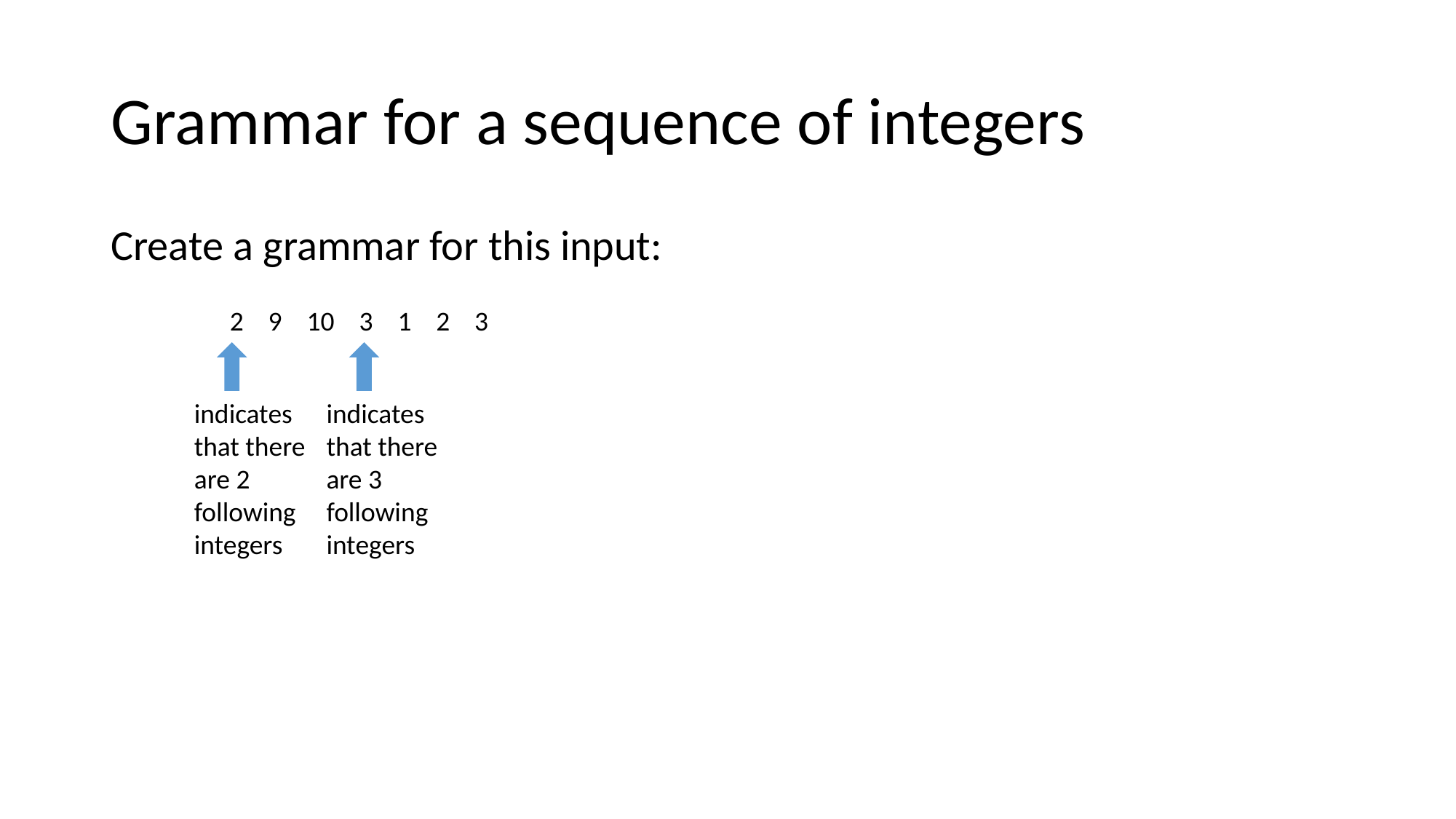

# Grammar for a sequence of integers
Create a grammar for this input:
2    9    10    3    1    2    3

indicates that there are 2 following integers
indicates that there are 3 following integers